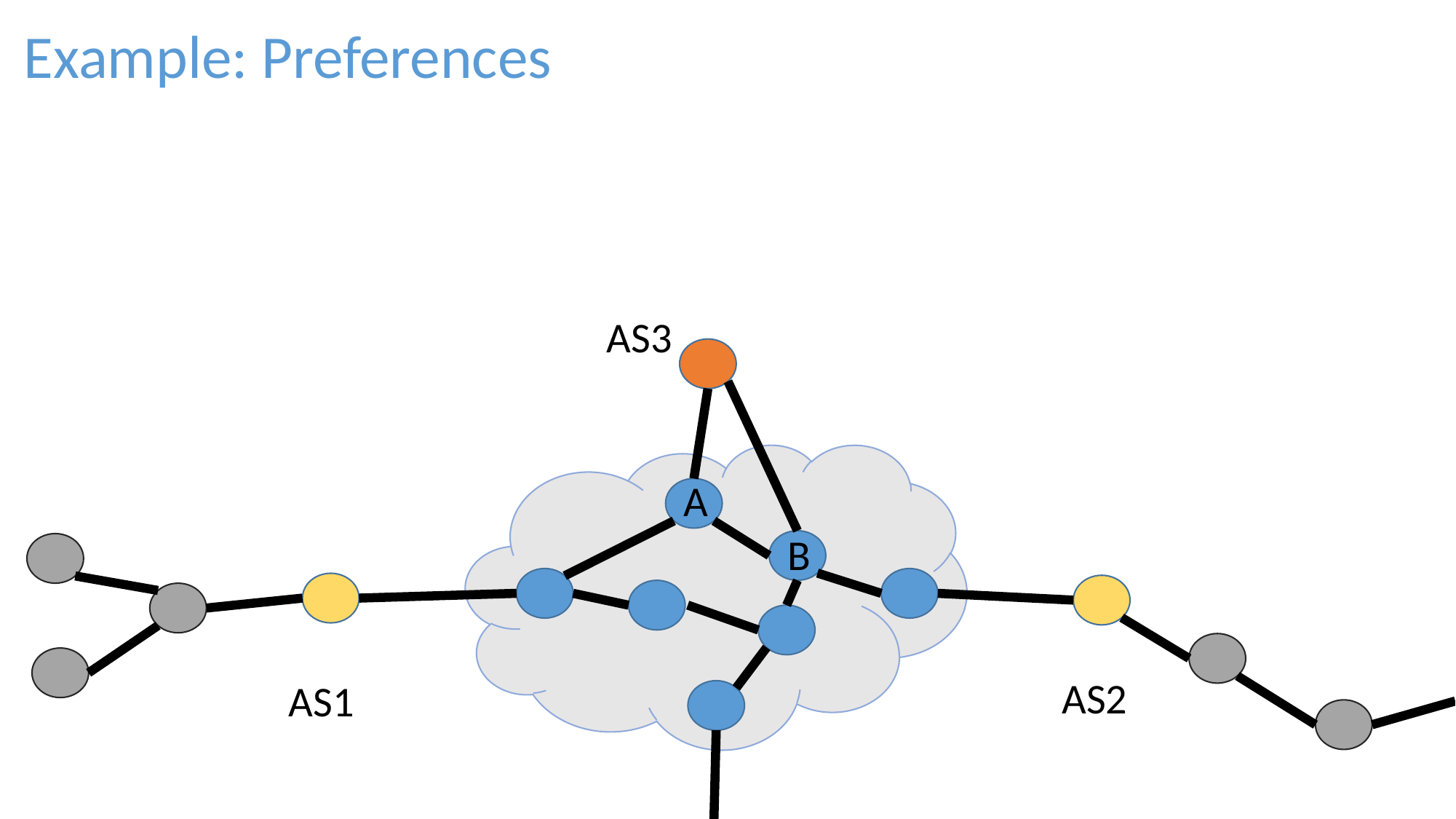

Example: Preferences
AS3

A

B

AS2
AS1